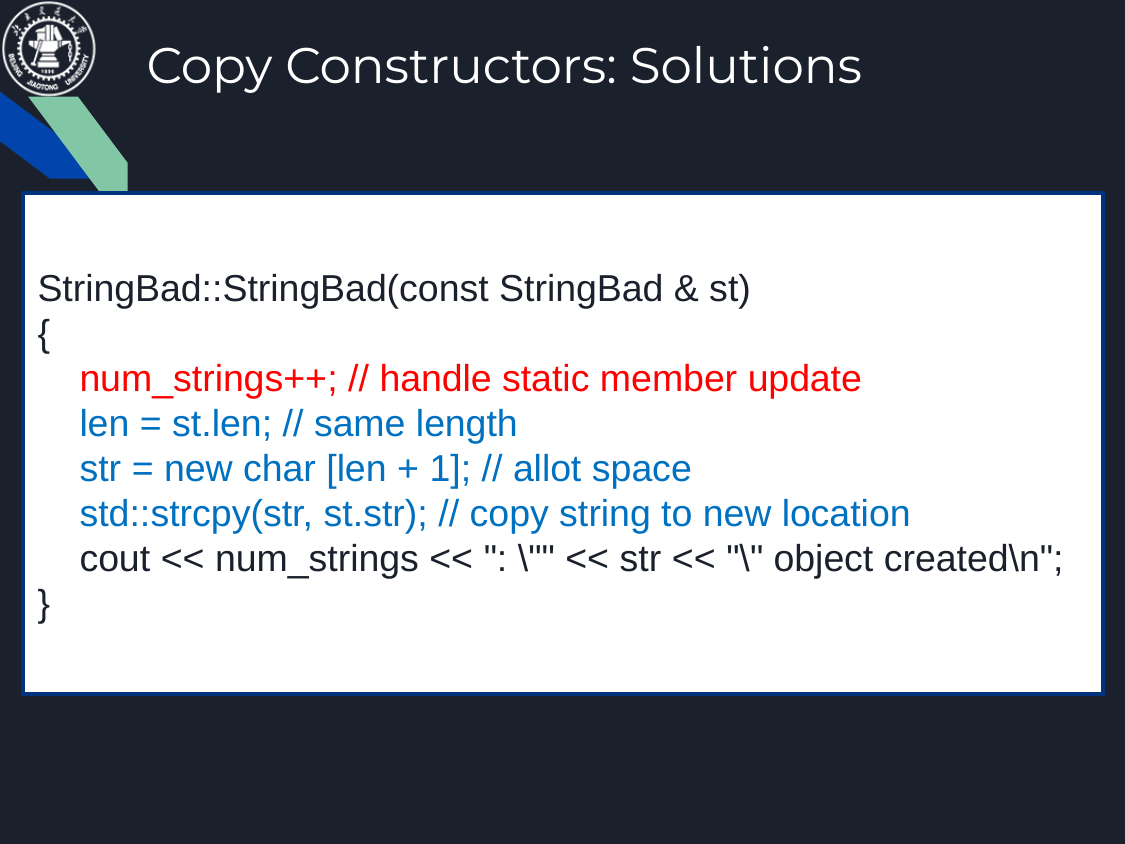

# Copy Constructors: Solutions

StringBad::StringBad(const StringBad & st)
{
    num_strings++; // handle static member update
    len = st.len; // same length
    str = new char [len + 1]; // allot space
    std::strcpy(str, st.str); // copy string to new location
    cout << num_strings << ": \"" << str << "\" object created\n";
}